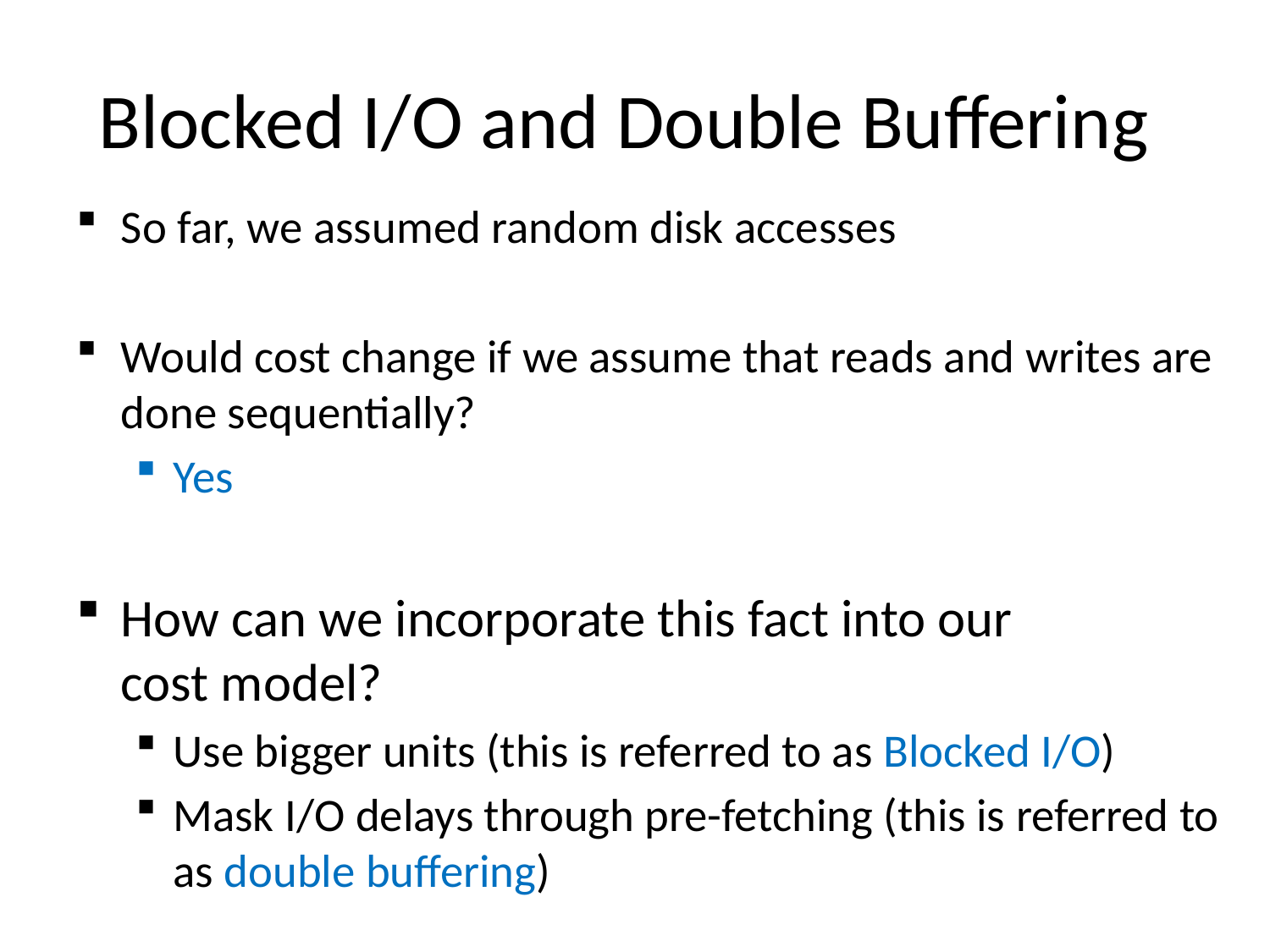

# Blocked I/O and Double Buffering
So far, we assumed random disk accesses

Would cost change if we assume that reads and writes are done sequentially?
Yes

How can we incorporate this fact into our
cost model?
Use bigger units (this is referred to as Blocked I/O)
Mask I/O delays through pre-fetching (this is referred to as double buffering)